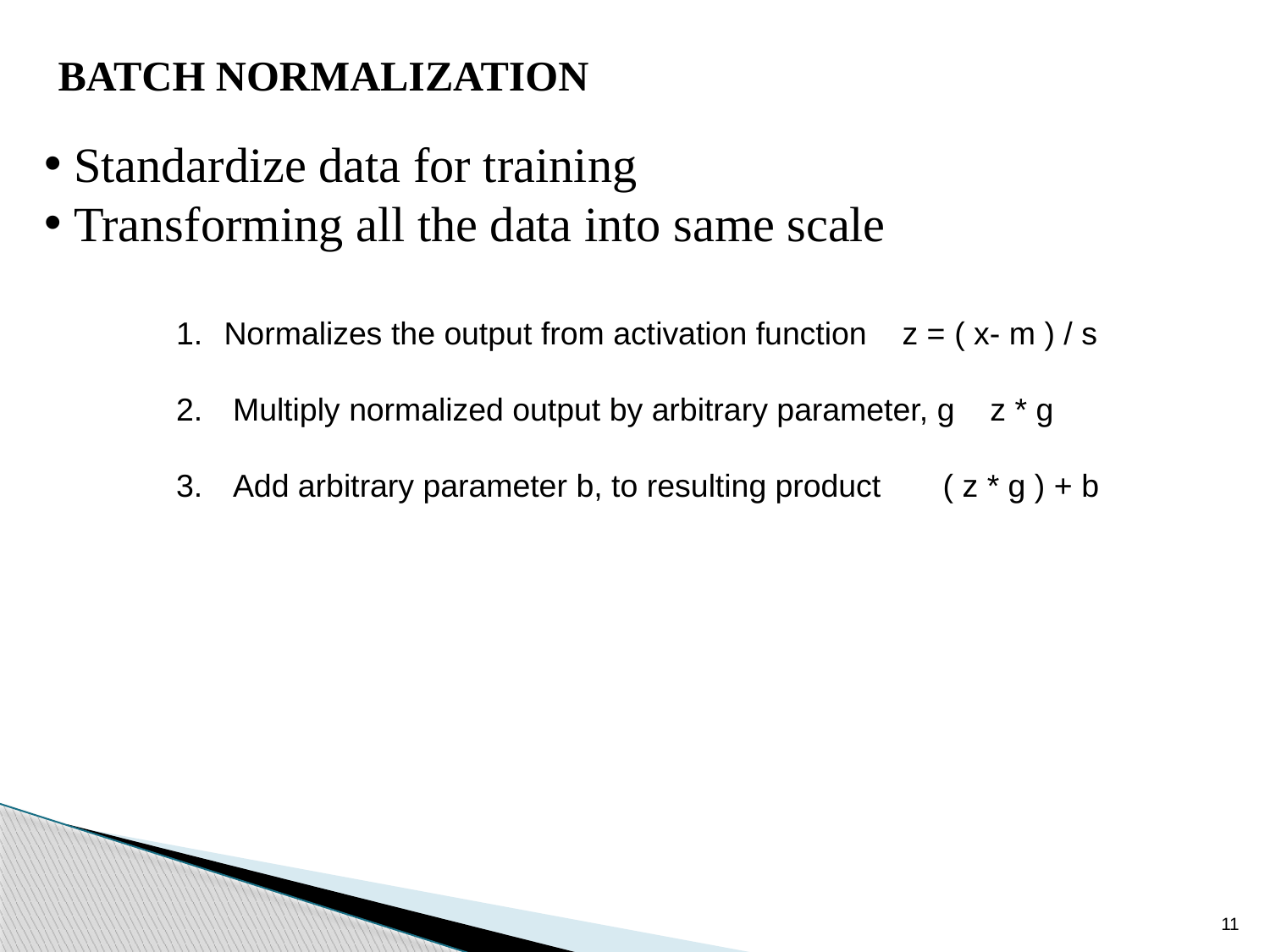

BATCH NORMALIZATION
 Standardize data for training
 Transforming all the data into same scale

Normalizes the output from activation function    z = ( x- m ) / s

 Multiply normalized output by arbitrary parameter, g    z * g

 Add arbitrary parameter b, to resulting product       ( z * g ) + b
11